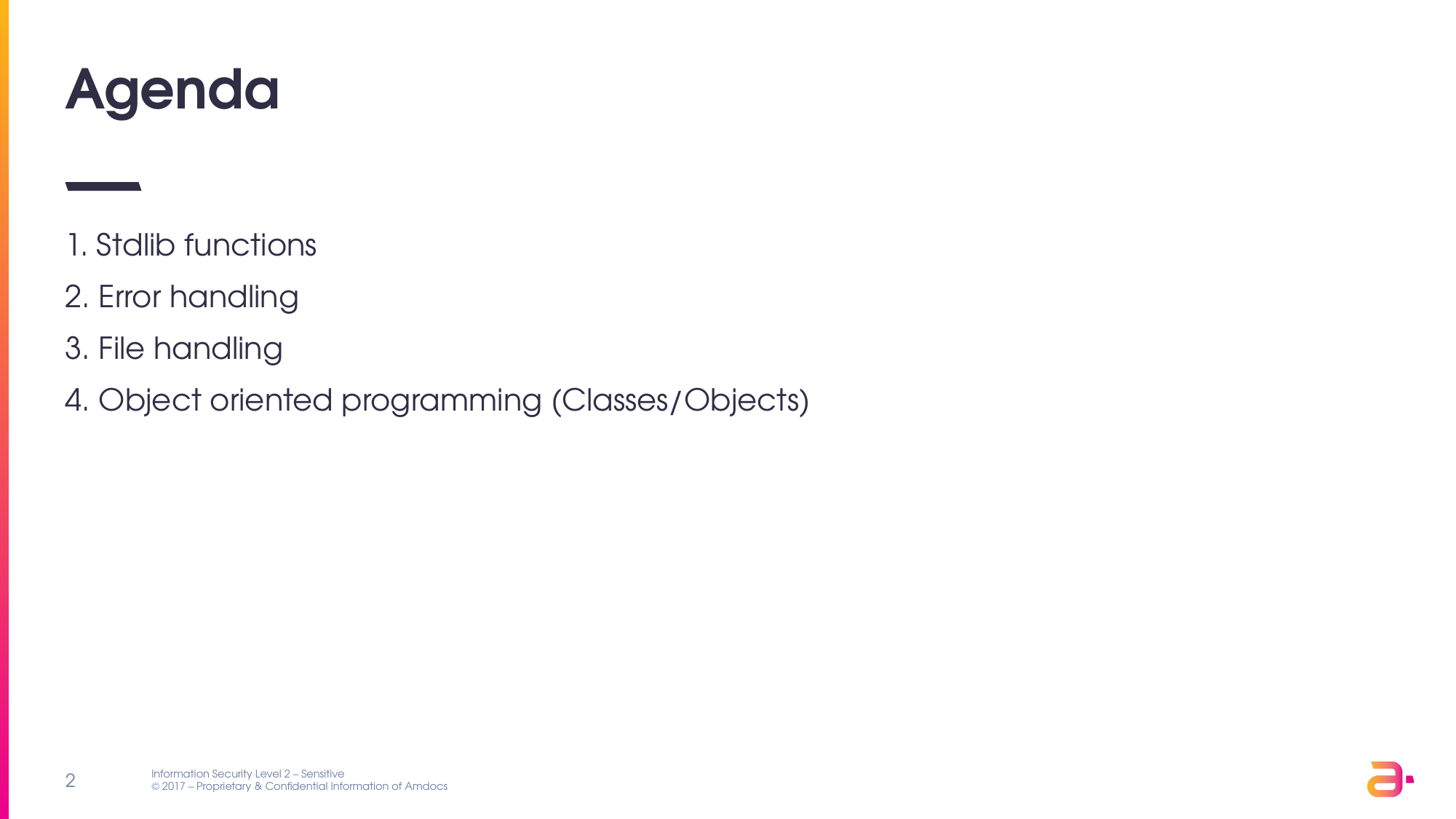

# Agenda
1. Stdlib functions
2. Error handling
3. File handling
4. Object oriented programming (Classes/Objects)